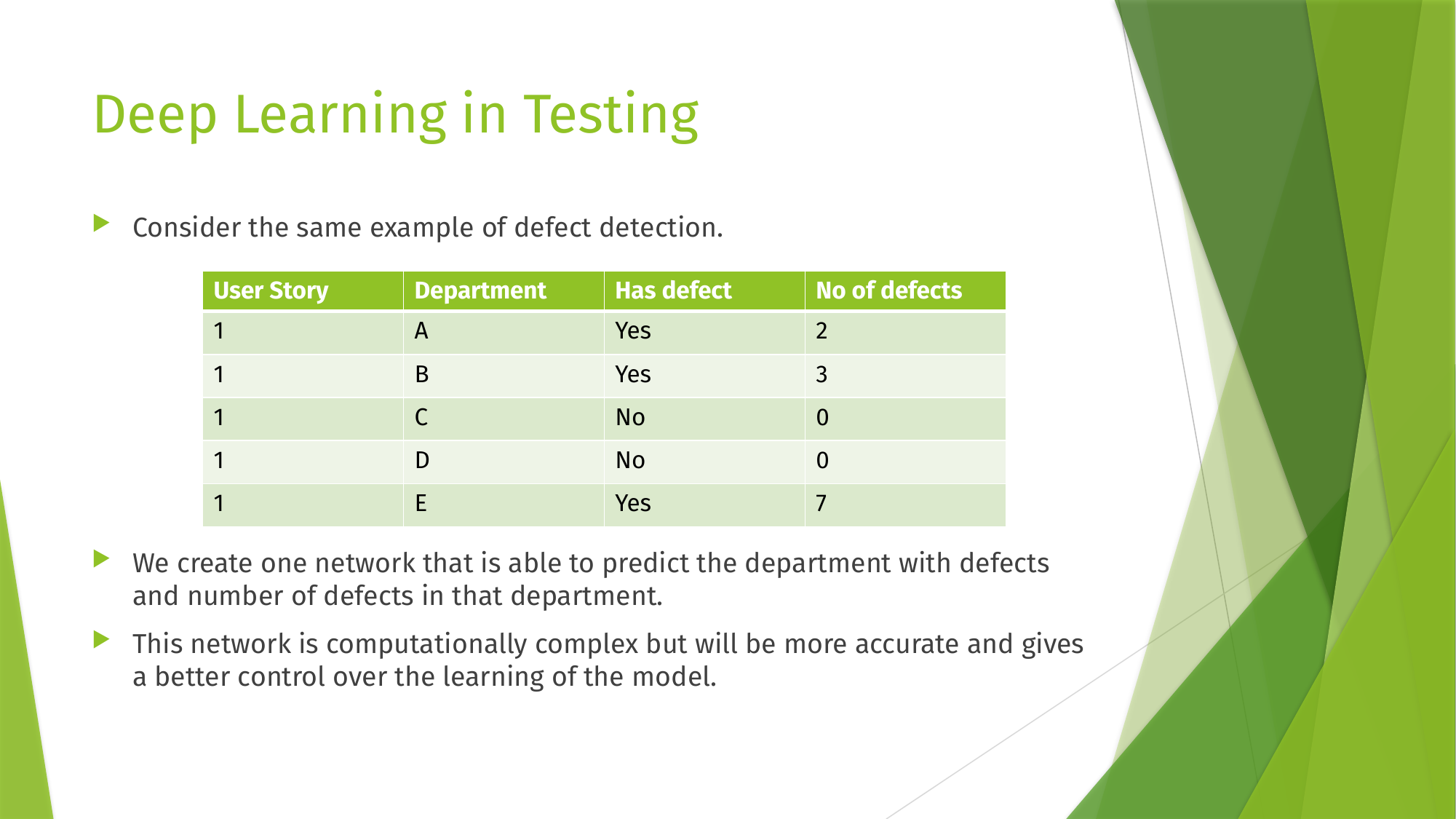

# Deep Learning in Testing
Consider the same example of defect detection.

We create one network that is able to predict the department with defects and number of defects in that department.
This network is computationally complex but will be more accurate and gives a better control over the learning of the model.

| User Story | Department | Has defect | No of defects |
| --- | --- | --- | --- |
| 1 | A | Yes | 2 |
| 1 | B | Yes | 3 |
| 1 | C | No | 0 |
| 1 | D | No | 0 |
| 1 | E | Yes | 7 |